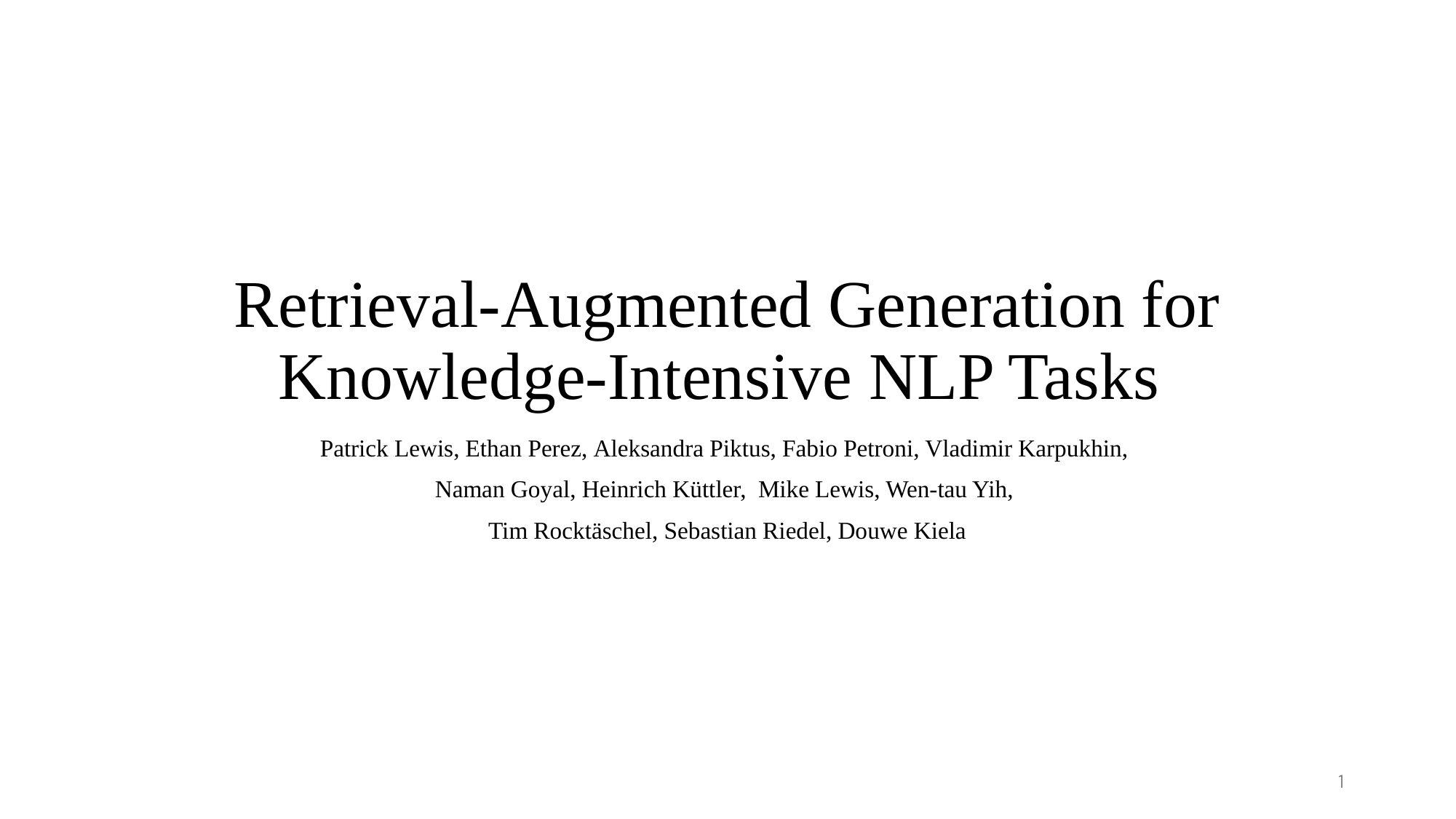

# Retrieval-Augmented Generation for Knowledge-Intensive NLP Tasks
Patrick Lewis, Ethan Perez, Aleksandra Piktus, Fabio Petroni, Vladimir Karpukhin,
Naman Goyal, Heinrich Küttler,  Mike Lewis, Wen-tau Yih,
Tim Rocktäschel, Sebastian Riedel, Douwe Kiela
1